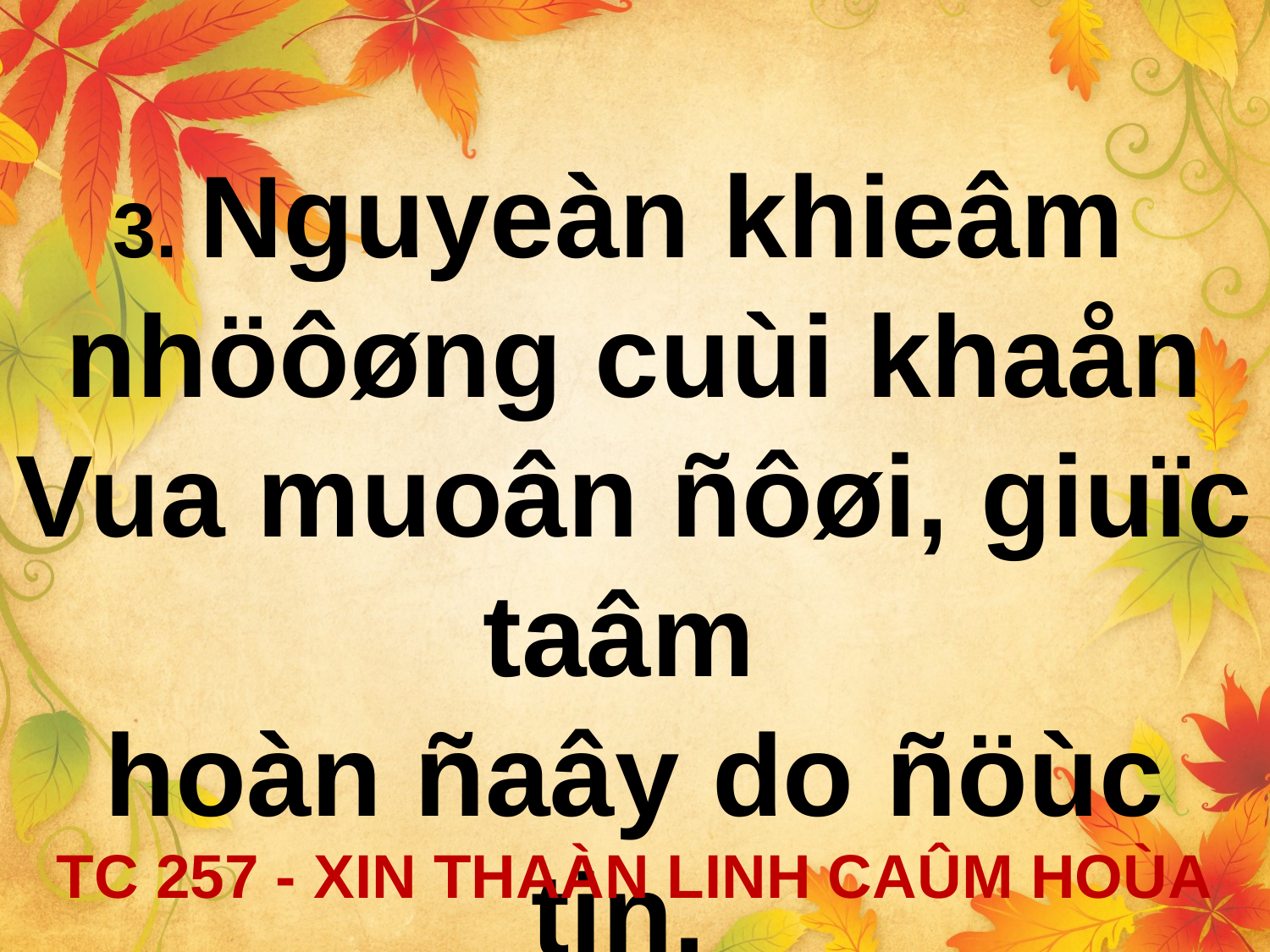

3. Nguyeàn khieâm
nhöôøng cuùi khaån Vua muoân ñôøi, giuïc taâm
hoàn ñaây do ñöùc tin.
TC 257 - XIN THAÀN LINH CAÛM HOÙA